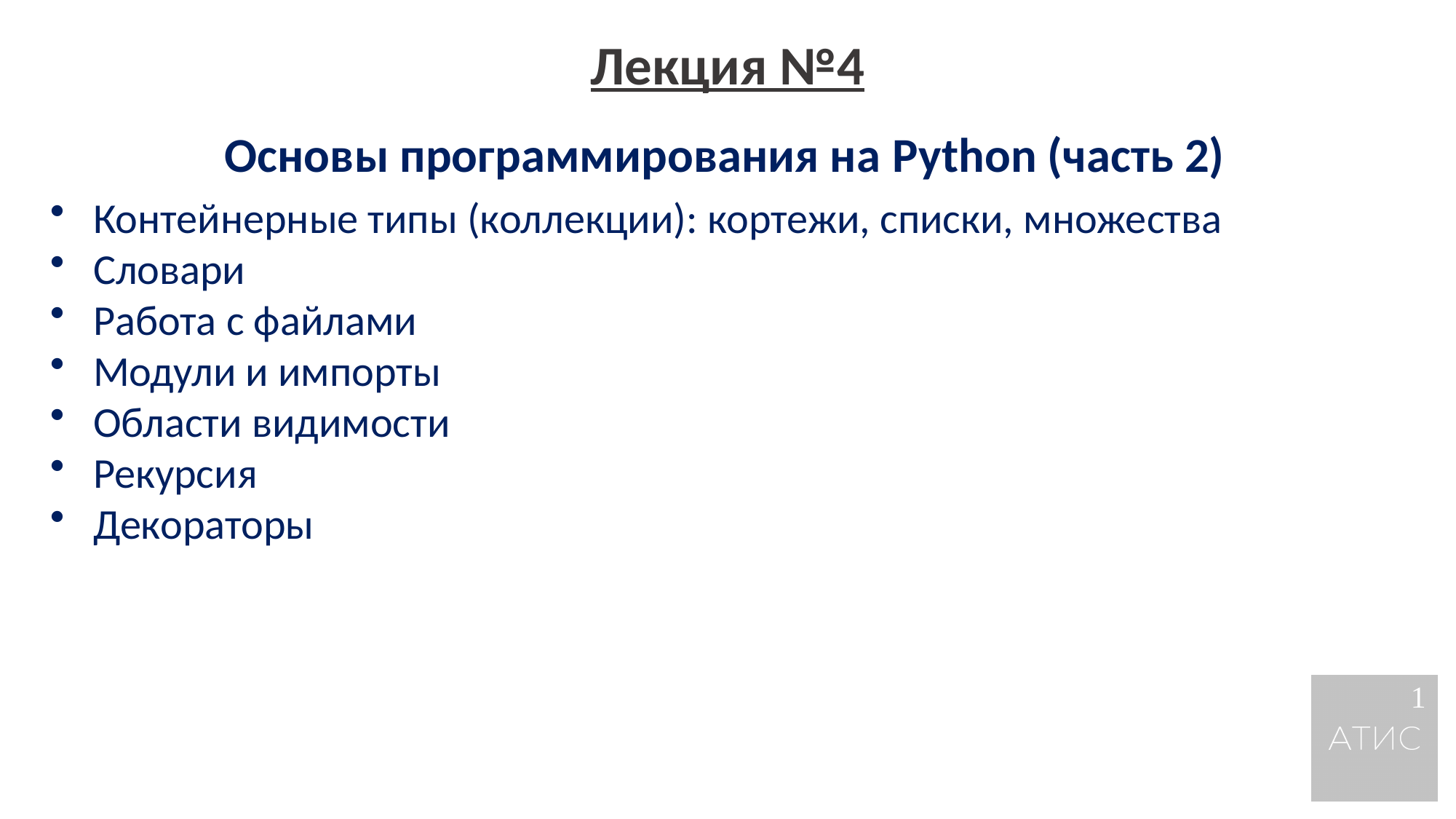

Лекция №4
Основы программирования на Python (часть 2)
Контейнерные типы (коллекции): кортежи, списки, множества
Словари
Работа с файлами
Модули и импорты
Области видимости
Рекурсия
Декораторы